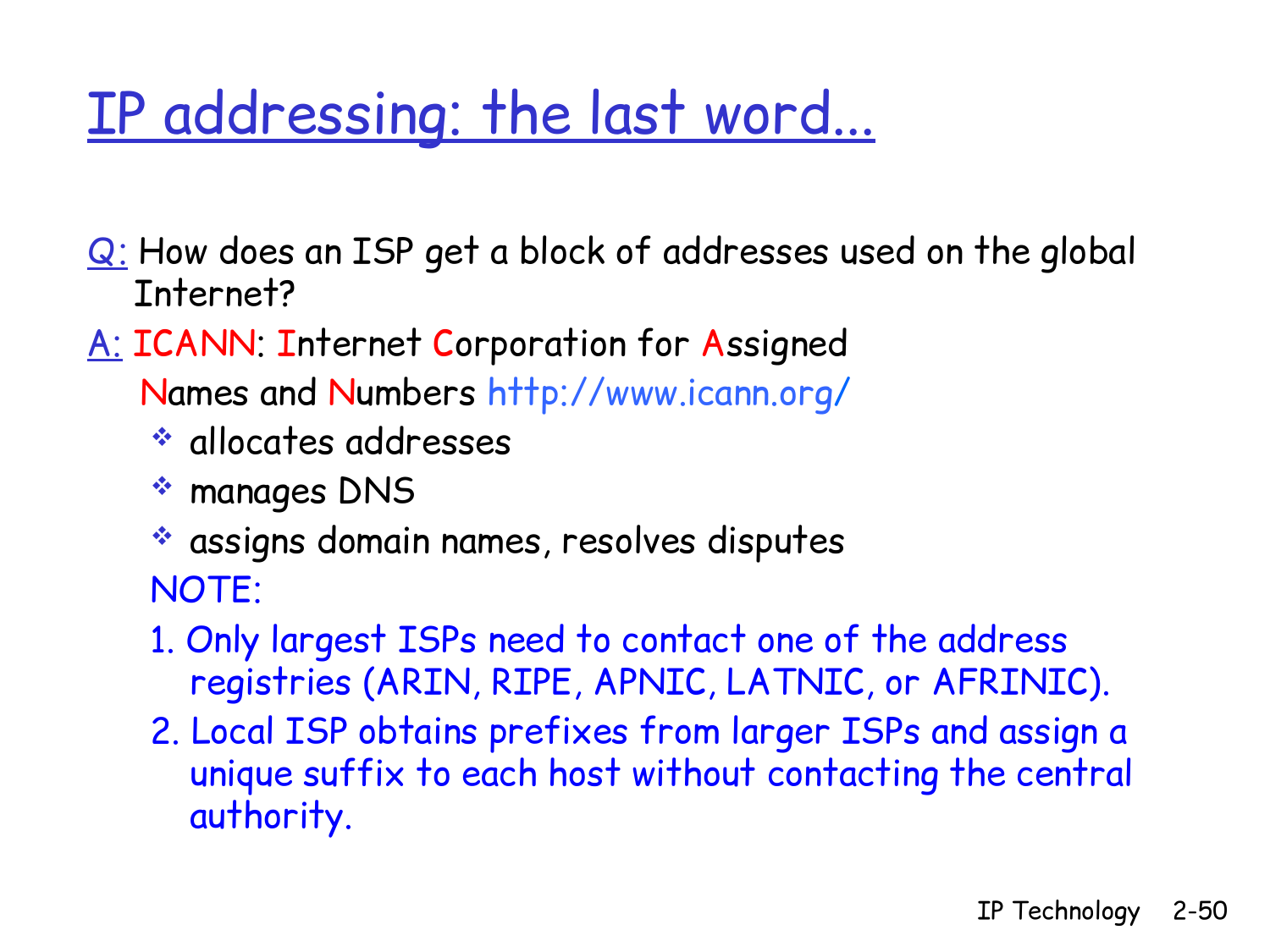

# IP addressing: the last word...
Q: How does an ISP get a block of addresses used on the global Internet?
A: ICANN: Internet Corporation for Assigned
     Names and Numbers http://www.icann.org/
allocates addresses
manages DNS
assigns domain names, resolves disputes
NOTE:
1. Only largest ISPs need to contact one of the address registries (ARIN, RIPE, APNIC, LATNIC, or AFRINIC).
2. Local ISP obtains prefixes from larger ISPs and assign a unique suffix to each host without contacting the central authority.
IP Technology
2-50